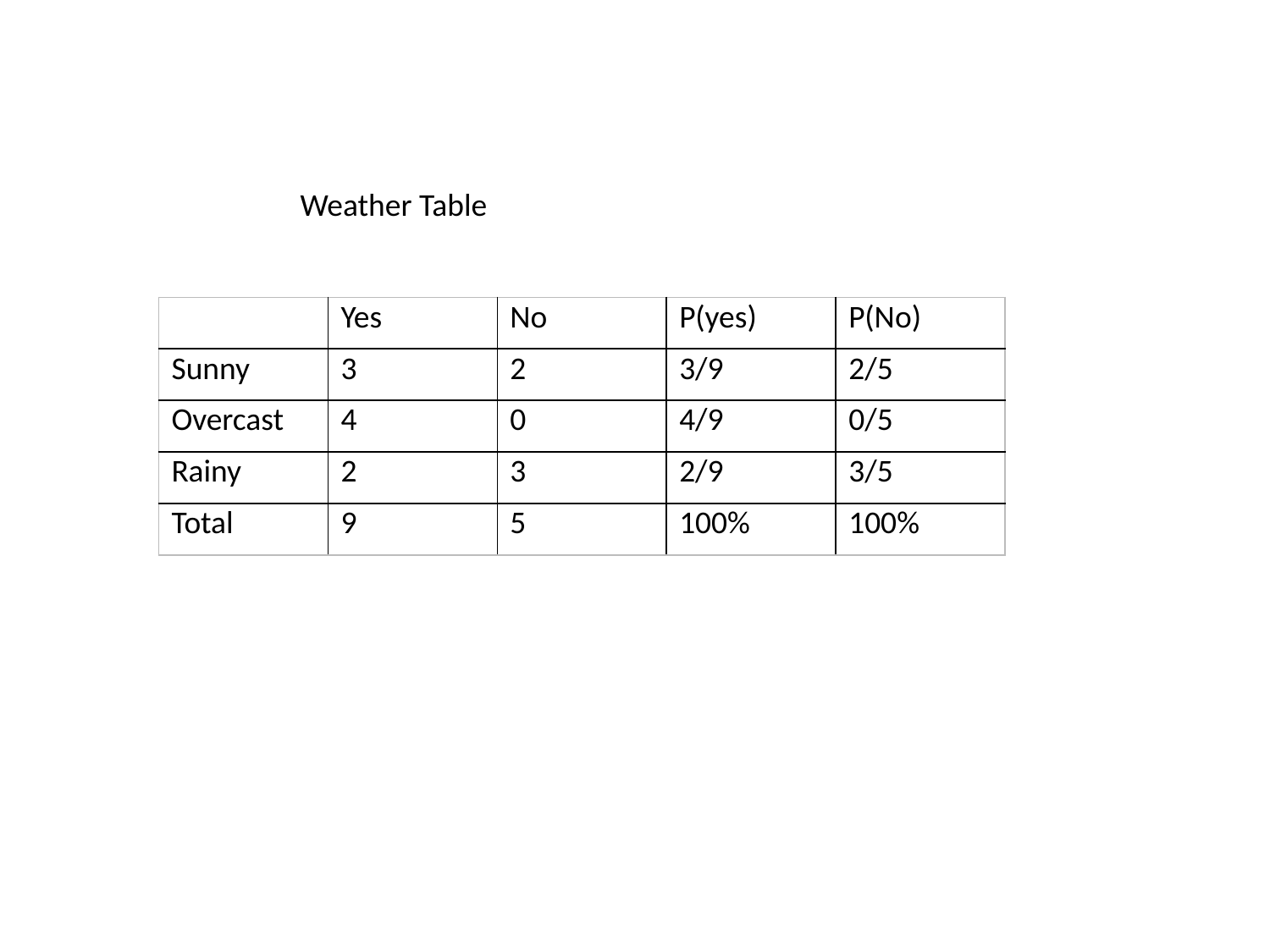

Weather Table
|  | Yes | No | P(yes) | P(No) |
| --- | --- | --- | --- | --- |
| Sunny | 3 | 2 | 3/9 | 2/5 |
| Overcast | 4 | 0 | 4/9 | 0/5 |
| Rainy | 2 | 3 | 2/9 | 3/5 |
| Total | 9 | 5 | 100% | 100% |